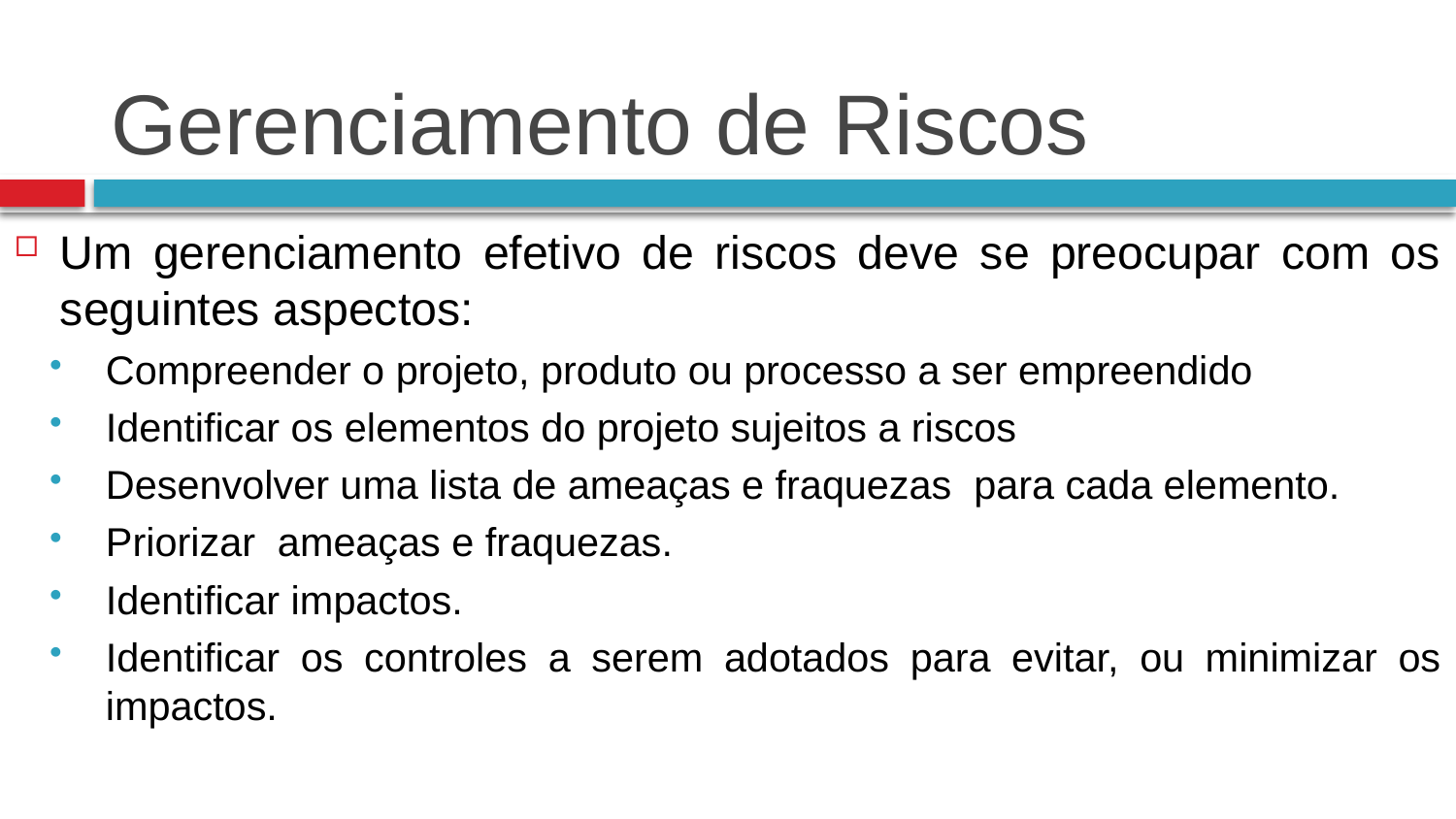

# Gerenciamento de Riscos
Um gerenciamento efetivo de riscos deve se preocupar com os seguintes aspectos:
Compreender o projeto, produto ou processo a ser empreendido
Identificar os elementos do projeto sujeitos a riscos
Desenvolver uma lista de ameaças e fraquezas  para cada elemento.
Priorizar  ameaças e fraquezas.
Identificar impactos.
Identificar os controles a serem adotados para evitar, ou minimizar os impactos.